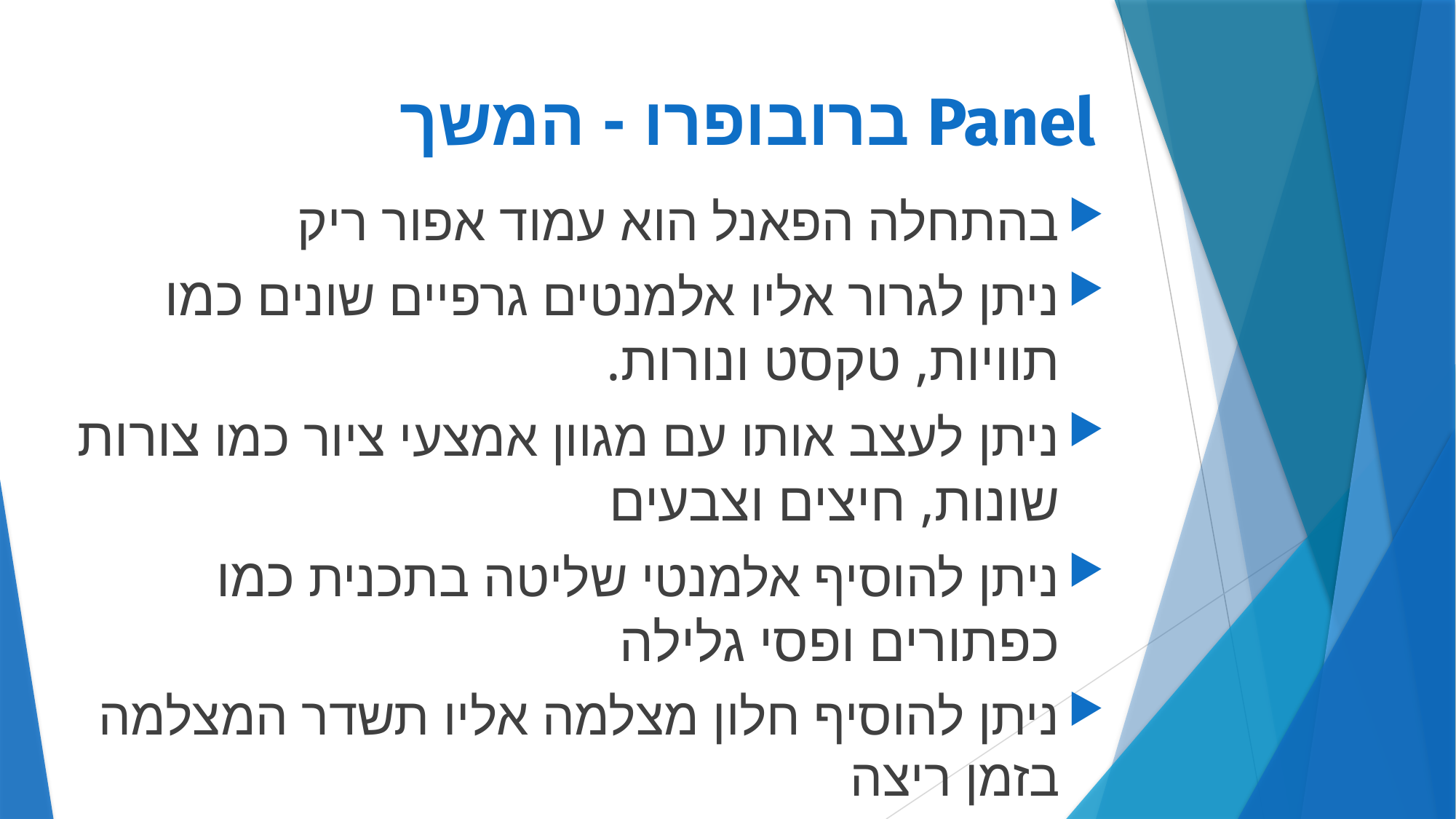

# Panel ברובופרו - המשך
בהתחלה הפאנל הוא עמוד אפור ריק
ניתן לגרור אליו אלמנטים גרפיים שונים כמו תוויות, טקסט ונורות.
ניתן לעצב אותו עם מגוון אמצעי ציור כמו צורות שונות, חיצים וצבעים
ניתן להוסיף אלמנטי שליטה בתכנית כמו כפתורים ופסי גלילה
ניתן להוסיף חלון מצלמה אליו תשדר המצלמה בזמן ריצה